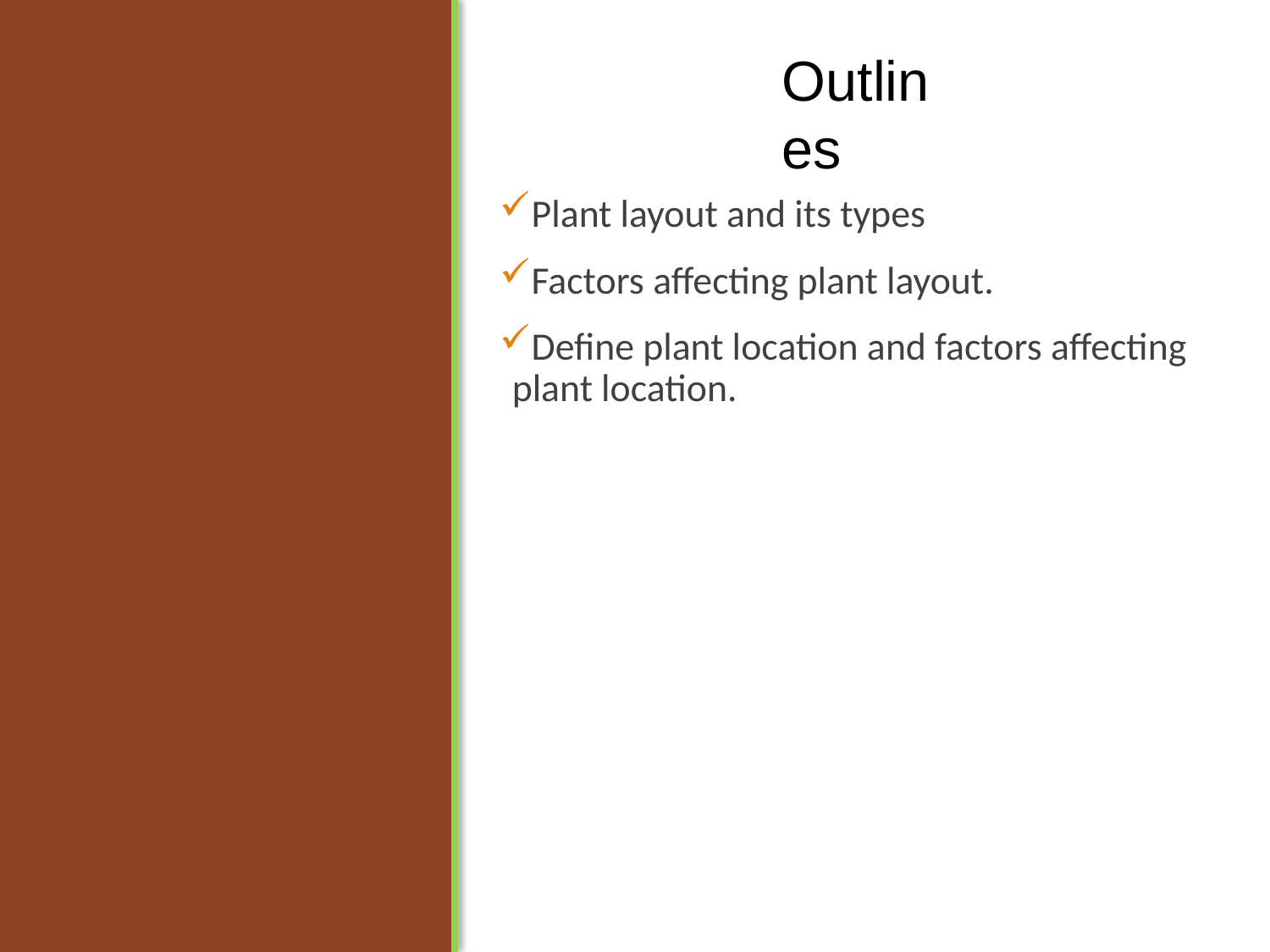

#

Plant layout and its types
Factors affecting plant layout.
Define plant location and factors affecting plant location.